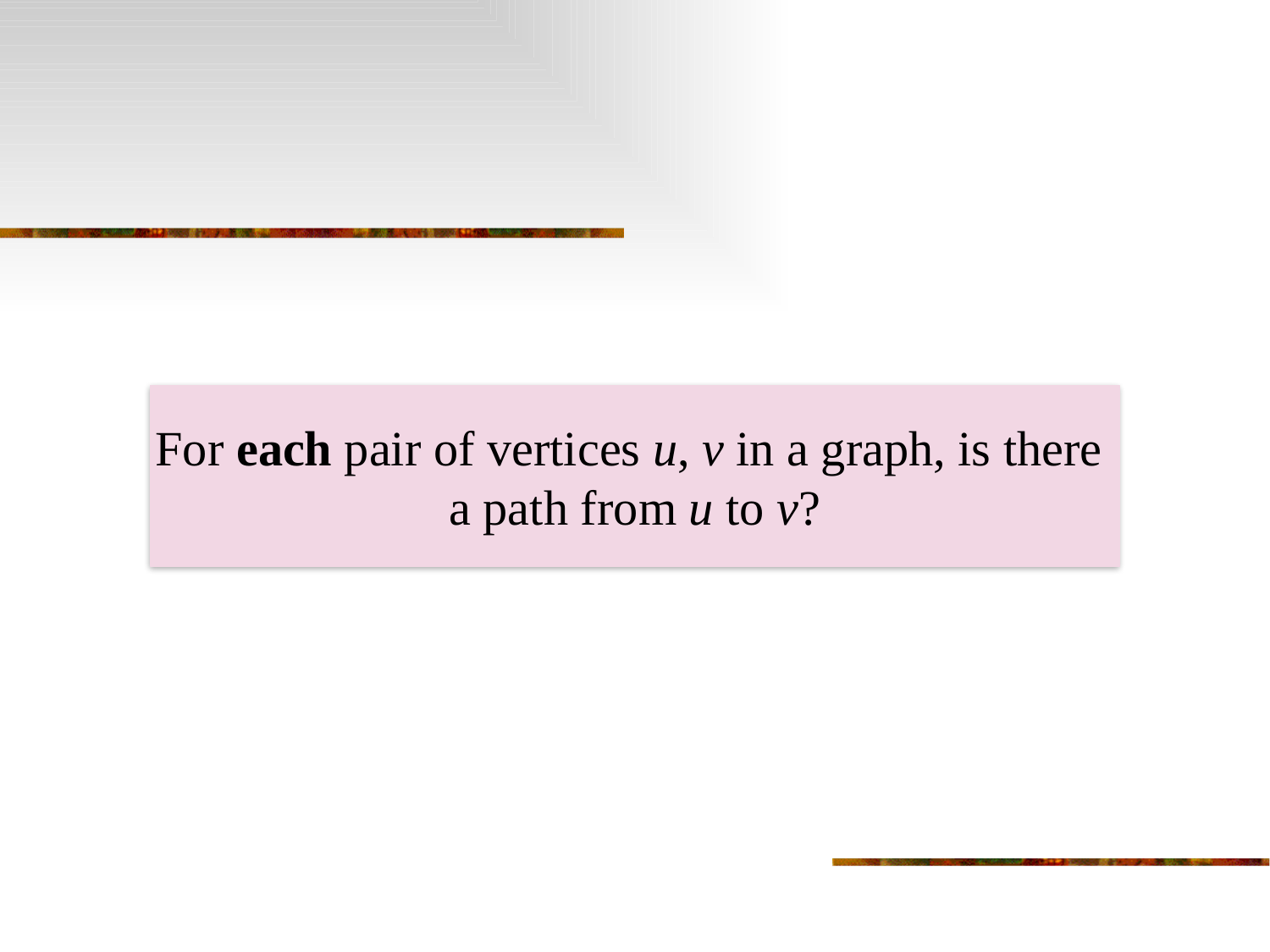

For each pair of vertices u, v in a graph, is there
a path from u to v?